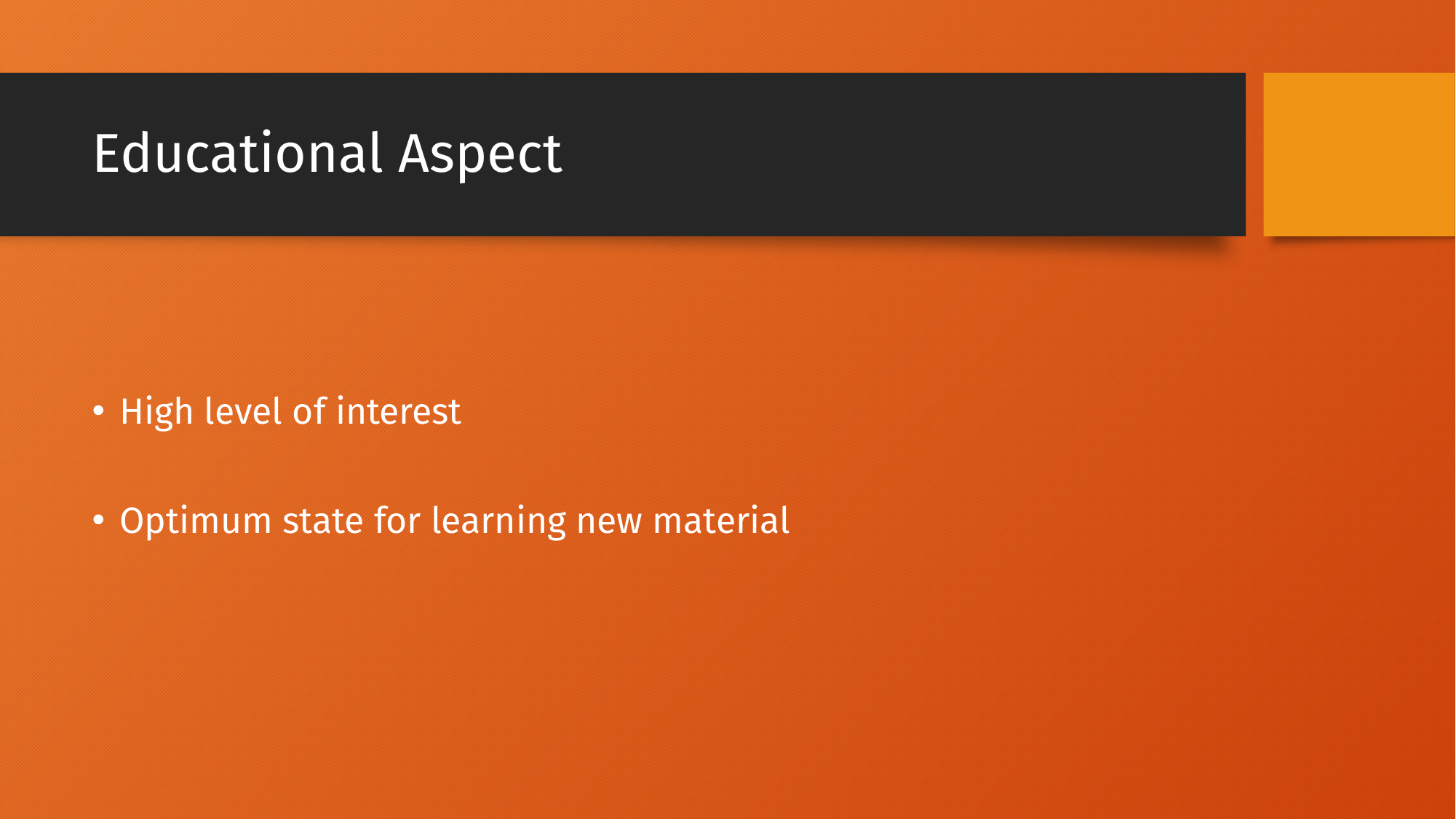

# Educational Aspect
High level of interest

Optimum state for learning new material